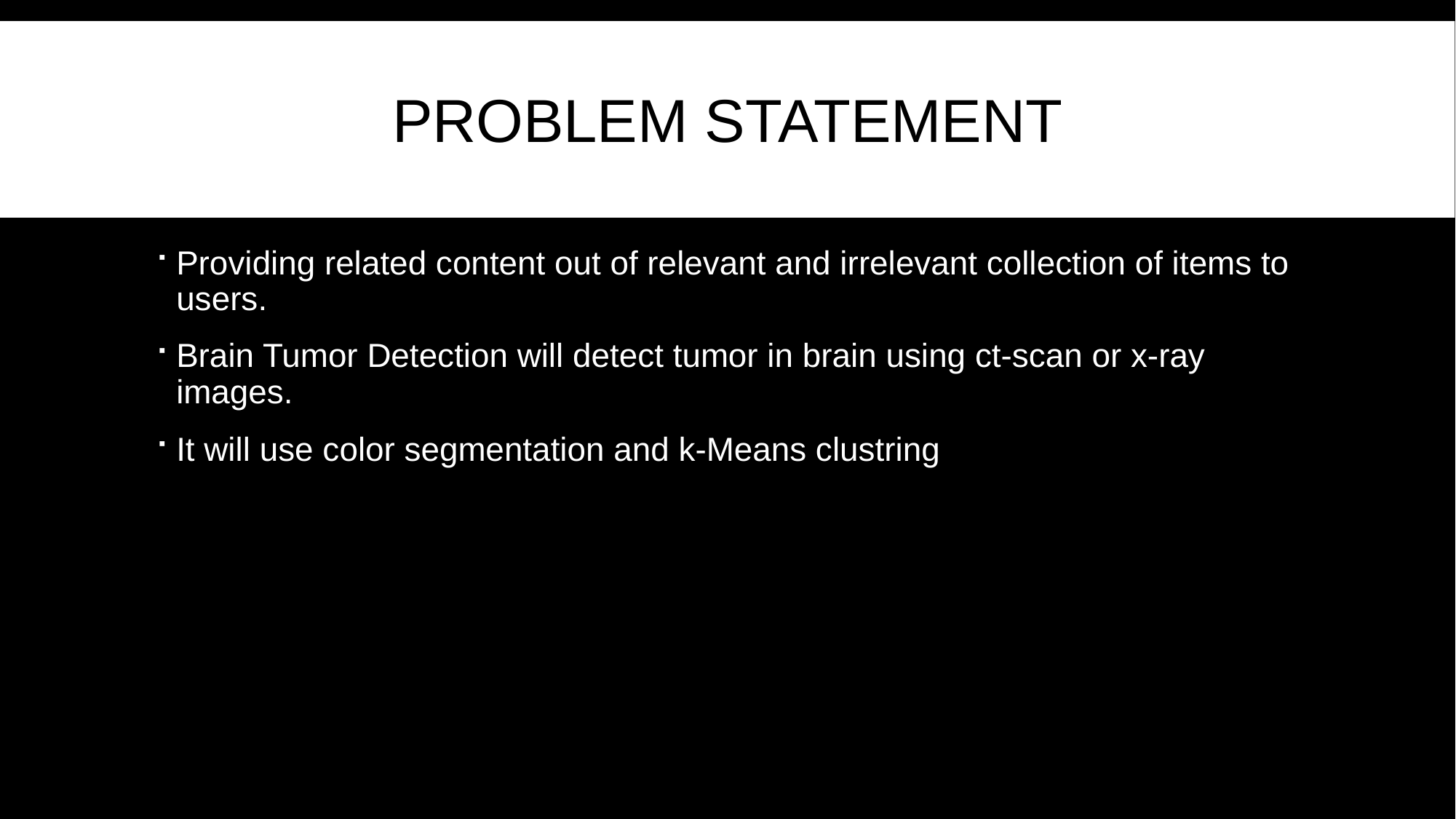

# PROBLEM STATEMENT
Providing related content out of relevant and irrelevant collection of items to users.
Brain Tumor Detection will detect tumor in brain using ct-scan or x-ray images.
It will use color segmentation and k-Means clustring